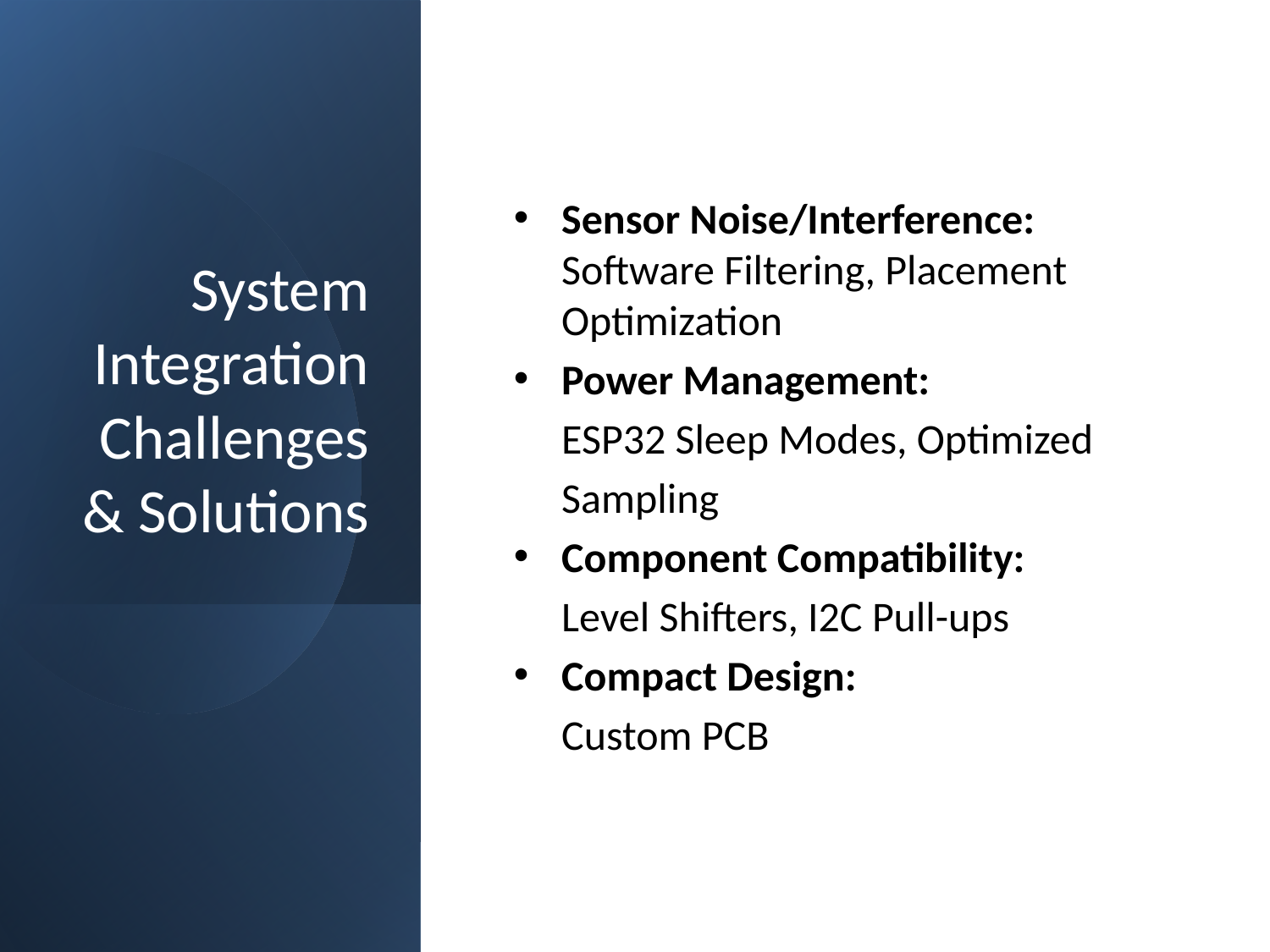

# System Integration Challenges & Solutions
Sensor Noise/Interference: Software Filtering, Placement Optimization
Power Management:
     ESP32 Sleep Modes, Optimized
     Sampling
Component Compatibility:
     Level Shifters, I2C Pull-ups
Compact Design:
     Custom PCB